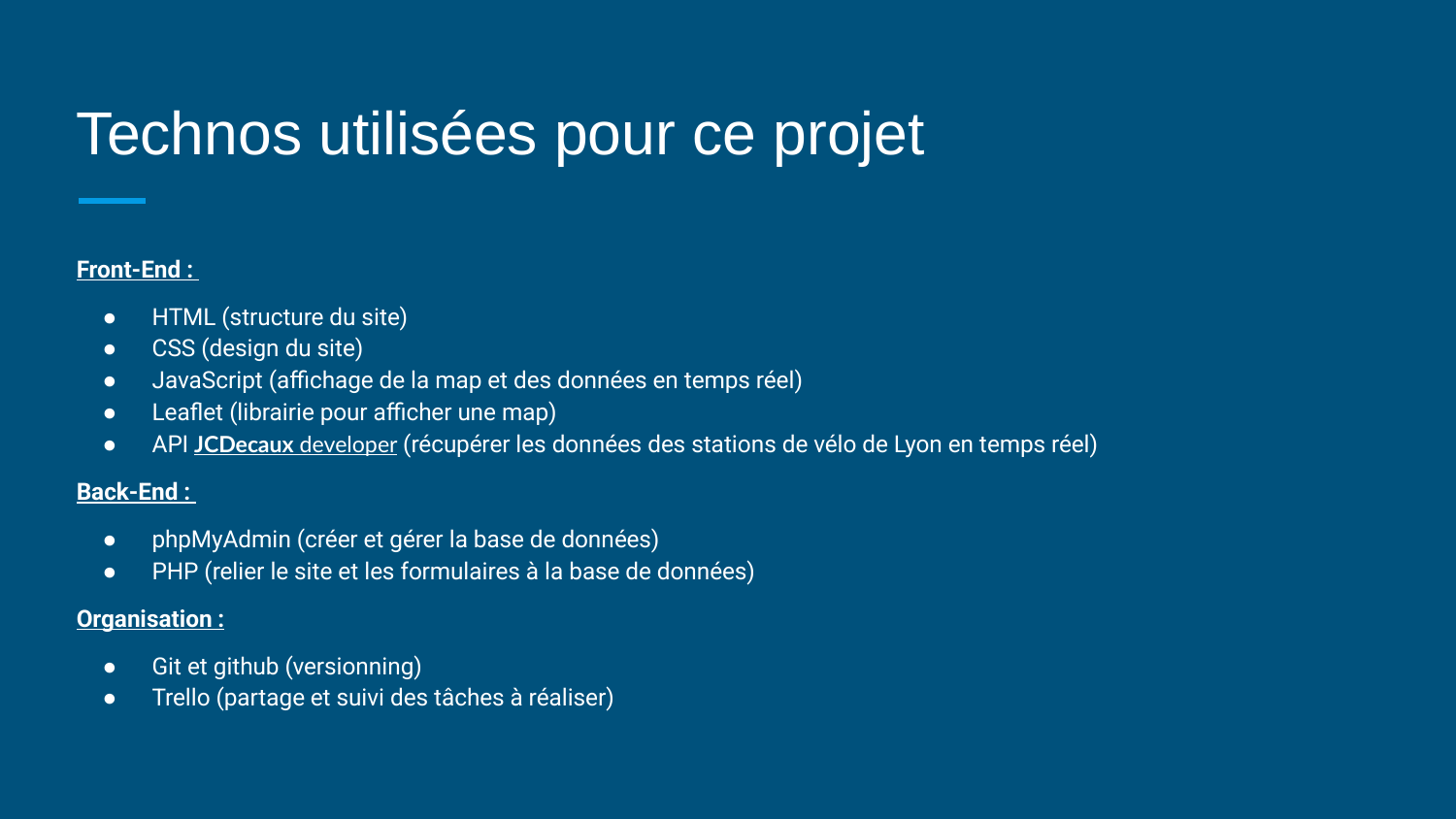

# Technos utilisées pour ce projet
Front-End :
HTML (structure du site)
CSS (design du site)
JavaScript (affichage de la map et des données en temps réel)
Leaflet (librairie pour afficher une map)
API JCDecaux developer (récupérer les données des stations de vélo de Lyon en temps réel)
Back-End :
phpMyAdmin (créer et gérer la base de données)
PHP (relier le site et les formulaires à la base de données)
Organisation :
Git et github (versionning)
Trello (partage et suivi des tâches à réaliser)